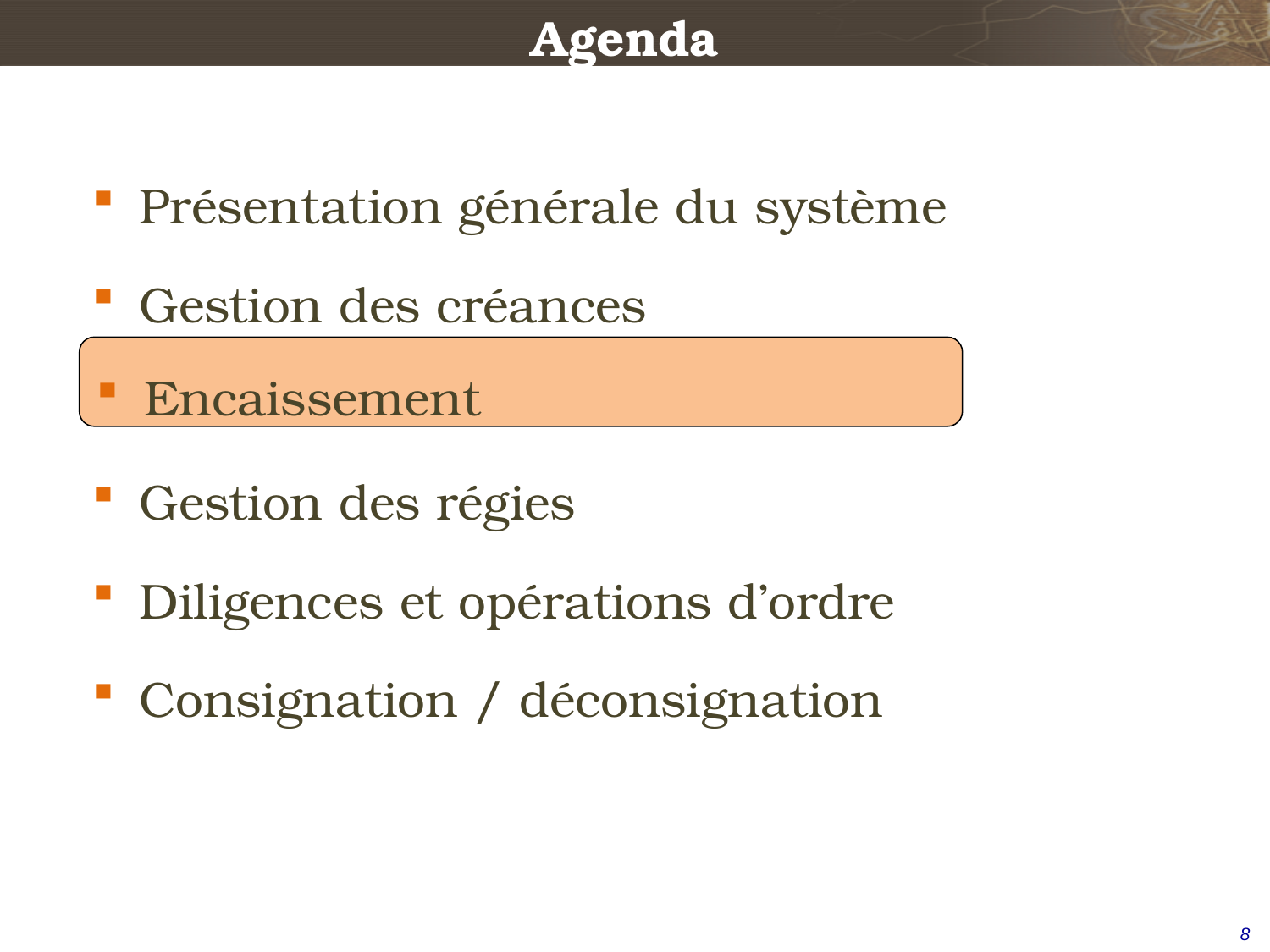

Agenda
Présentation générale du système
Gestion des créances

Gestion des régies
Diligences et opérations d’ordre
Consignation / déconsignation
Encaissement
8